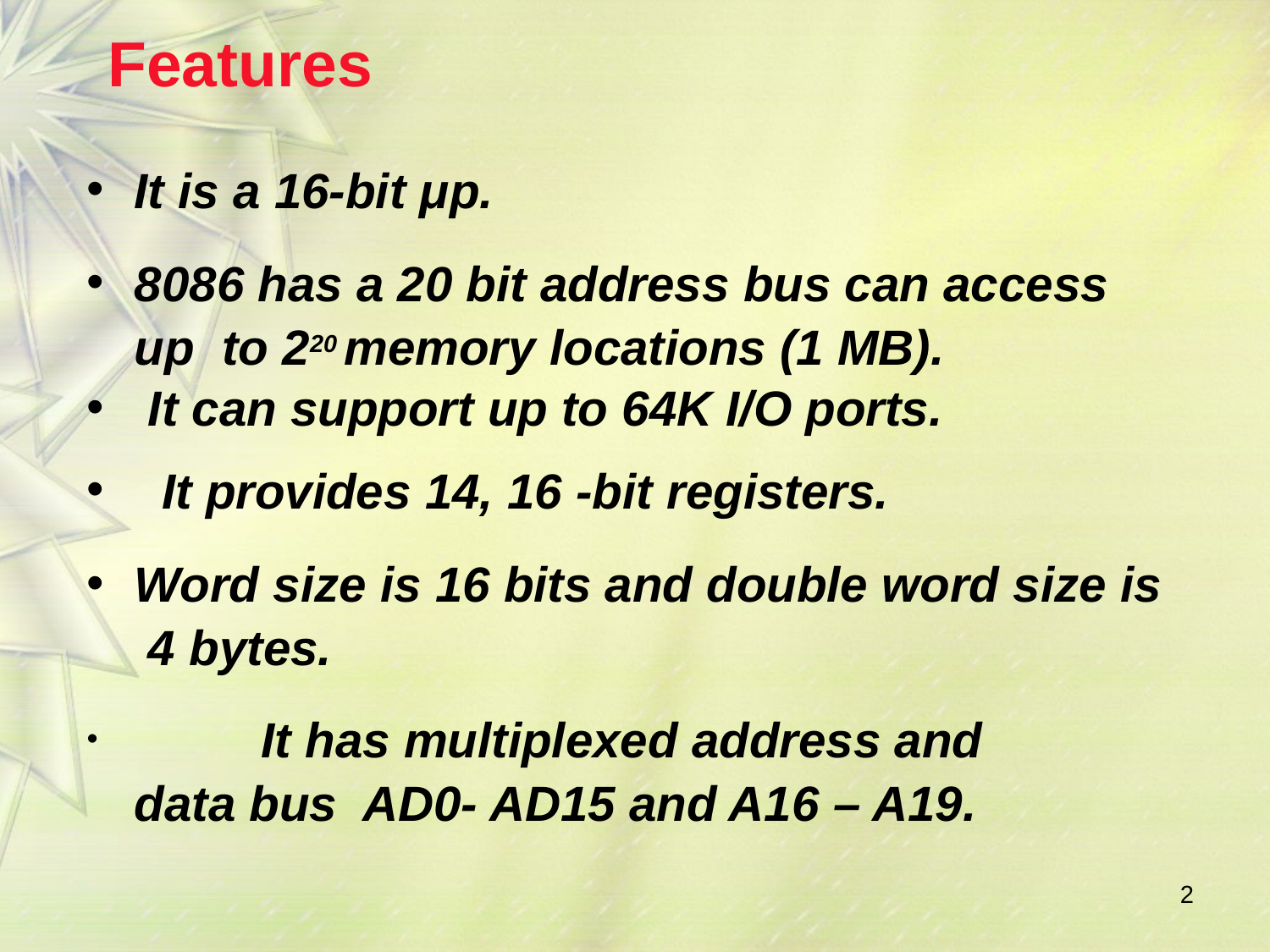

# Features
It is a 16-bit μp.
8086 has a 20 bit address bus can access up  to 220 memory locations (1 MB).
•
•
It can support up to 64K I/O ports.  It provides 14, 16 -bit registers.
Word size is 16 bits and double word size is  4 bytes.
	It has multiplexed address and data bus  AD0- AD15 and A16 – A19.
2